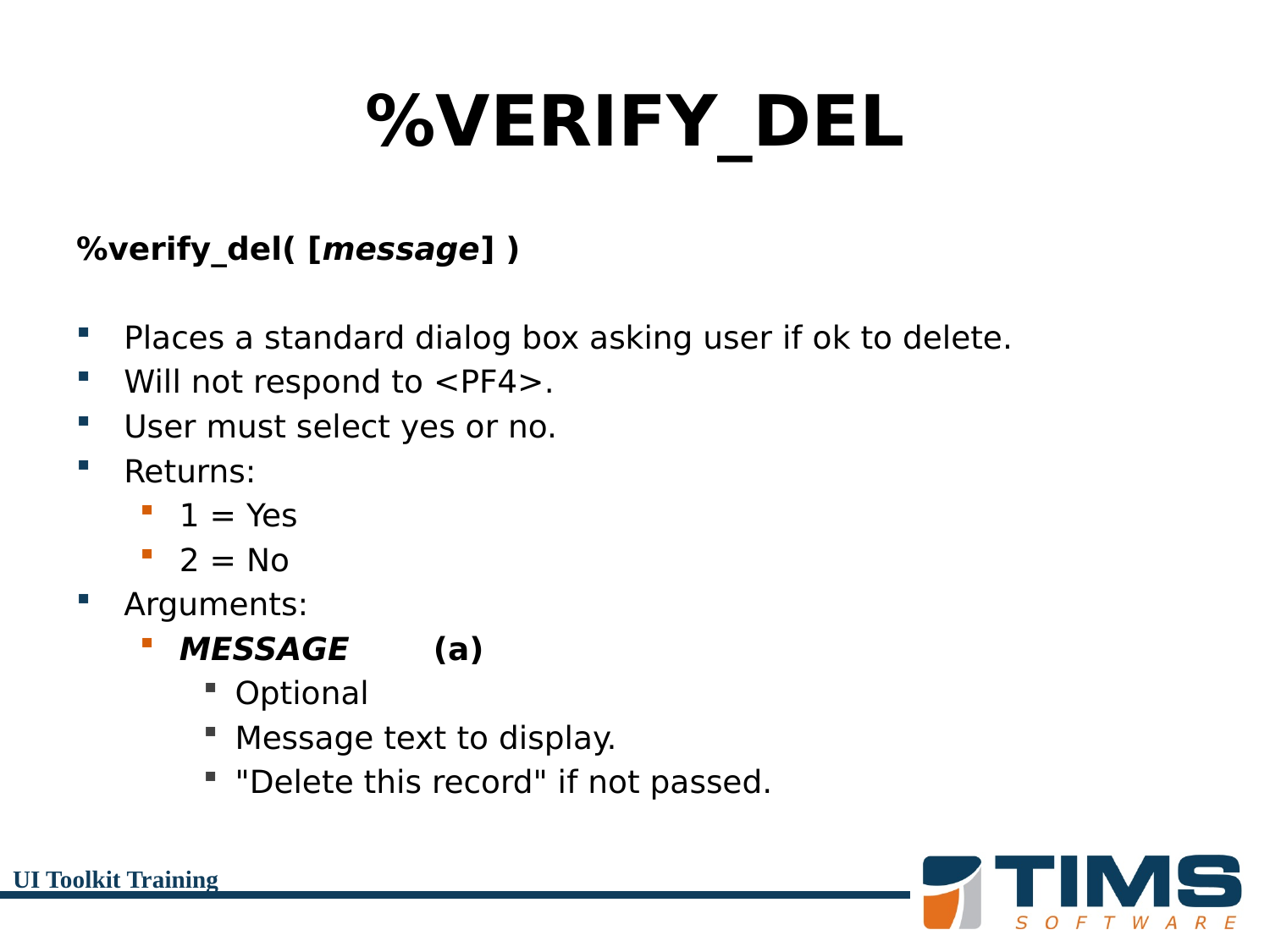

# %VERIFY_DEL
%verify_del( [message] )

Places a standard dialog box asking user if ok to delete.
Will not respond to <PF4>.
User must select yes or no.
Returns:
1 = Yes
2 = No
Arguments:
MESSAGE	(a)
Optional
Message text to display.
"Delete this record" if not passed.
UI Toolkit Training